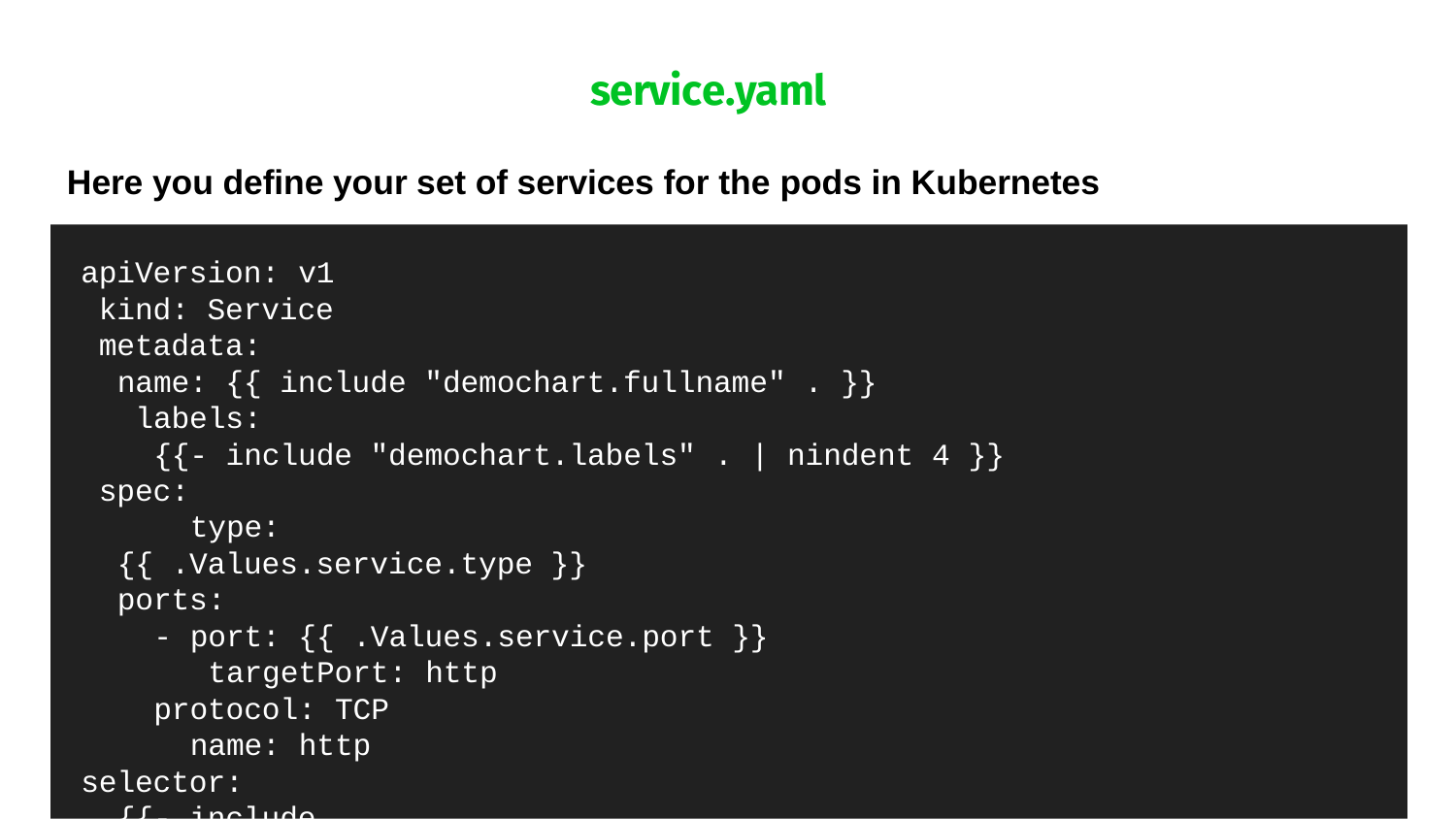

# service.yaml
Here you define your set of services for the pods in Kubernetes

apiVersion: v1  kind: Service  metadata:
name: {{ include "demochart.fullname" . }}  labels:
{{- include "demochart.labels" . | nindent 4 }}  spec:
type: {{ .Values.service.type }}  ports:
- port: {{ .Values.service.port }}  targetPort: http
protocol: TCP  name: http
selector:
{{- include "demochart.selectorLabels" . | nindent 4 }}